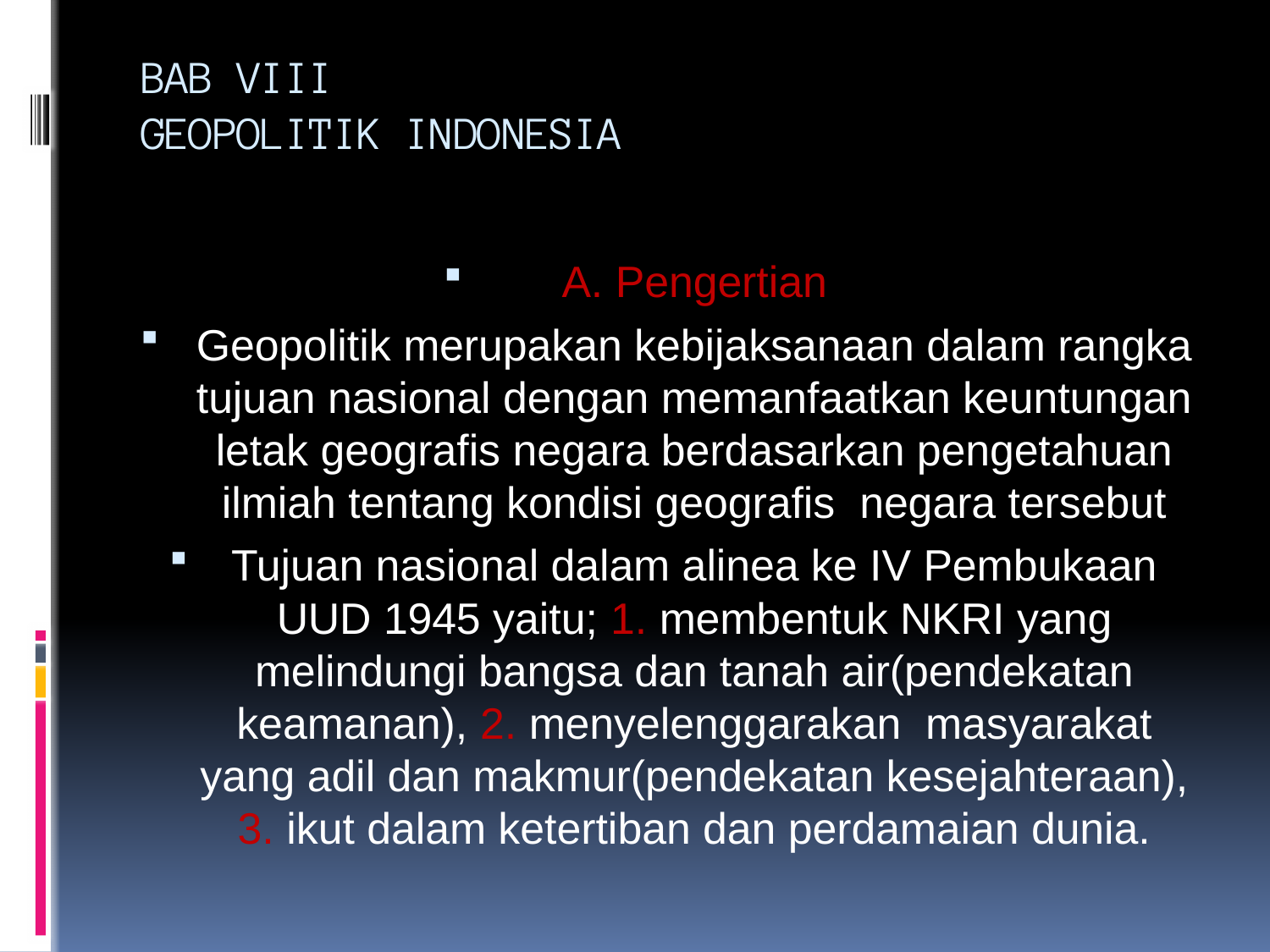

# BAB VIII GEOPOLITIK INDONESIA
A. Pengertian
Geopolitik merupakan kebijaksanaan dalam rangka tujuan nasional dengan memanfaatkan keuntungan letak geografis negara berdasarkan pengetahuan ilmiah tentang kondisi geografis  negara tersebut
Tujuan nasional dalam alinea ke IV Pembukaan UUD 1945 yaitu; 1. membentuk NKRI yang melindungi bangsa dan tanah air(pendekatan keamanan), 2. menyelenggarakan  masyarakat yang adil dan makmur(pendekatan kesejahteraan), 3. ikut dalam ketertiban dan perdamaian dunia.